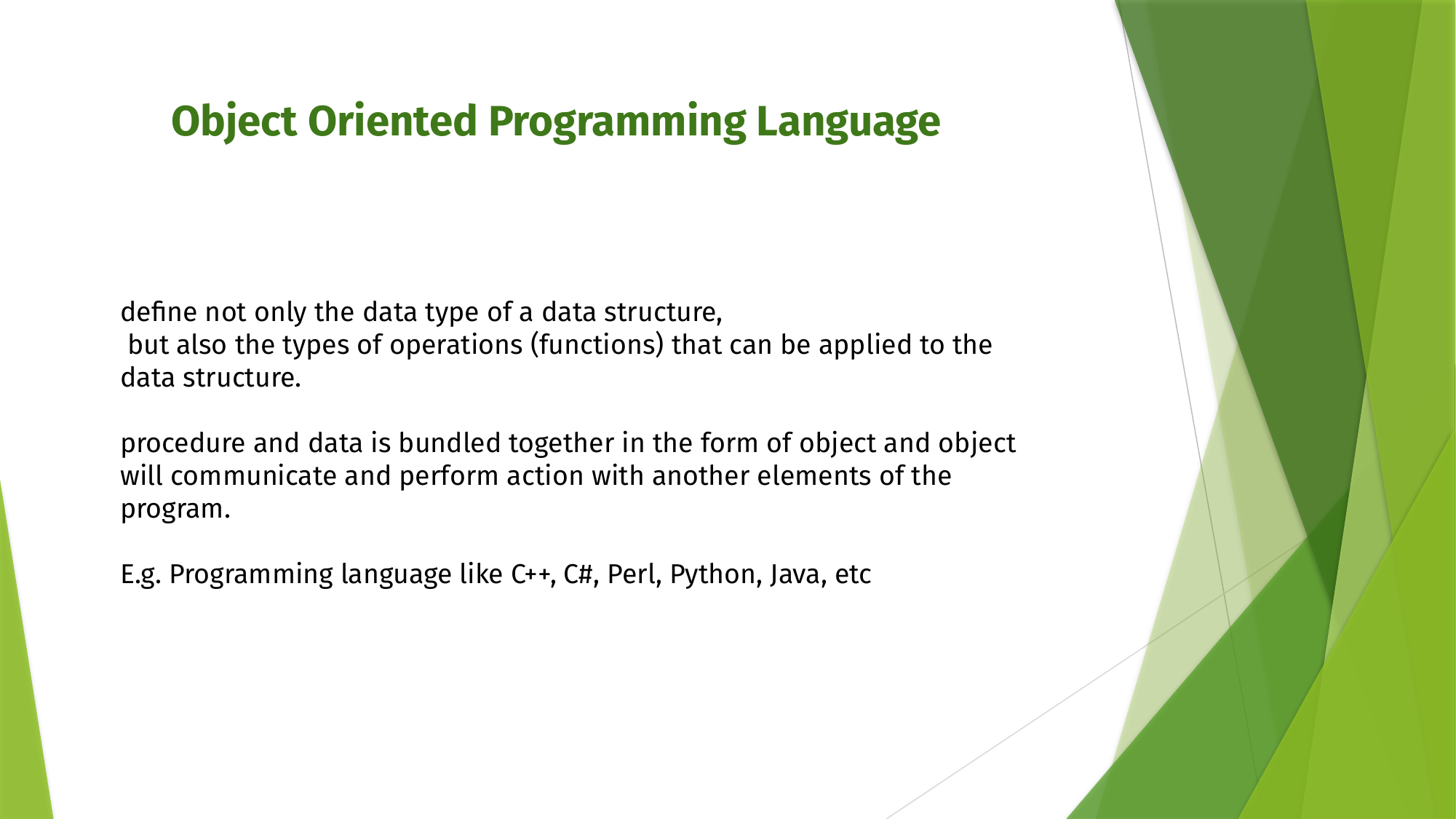

Object Oriented Programming Language

define not only the data type of a data structure,
 but also the types of operations (functions) that can be applied to the data structure.

procedure and data is bundled together in the form of object and object will communicate and perform action with another elements of the program.

E.g. Programming language like C++, C#, Perl, Python, Java, etc